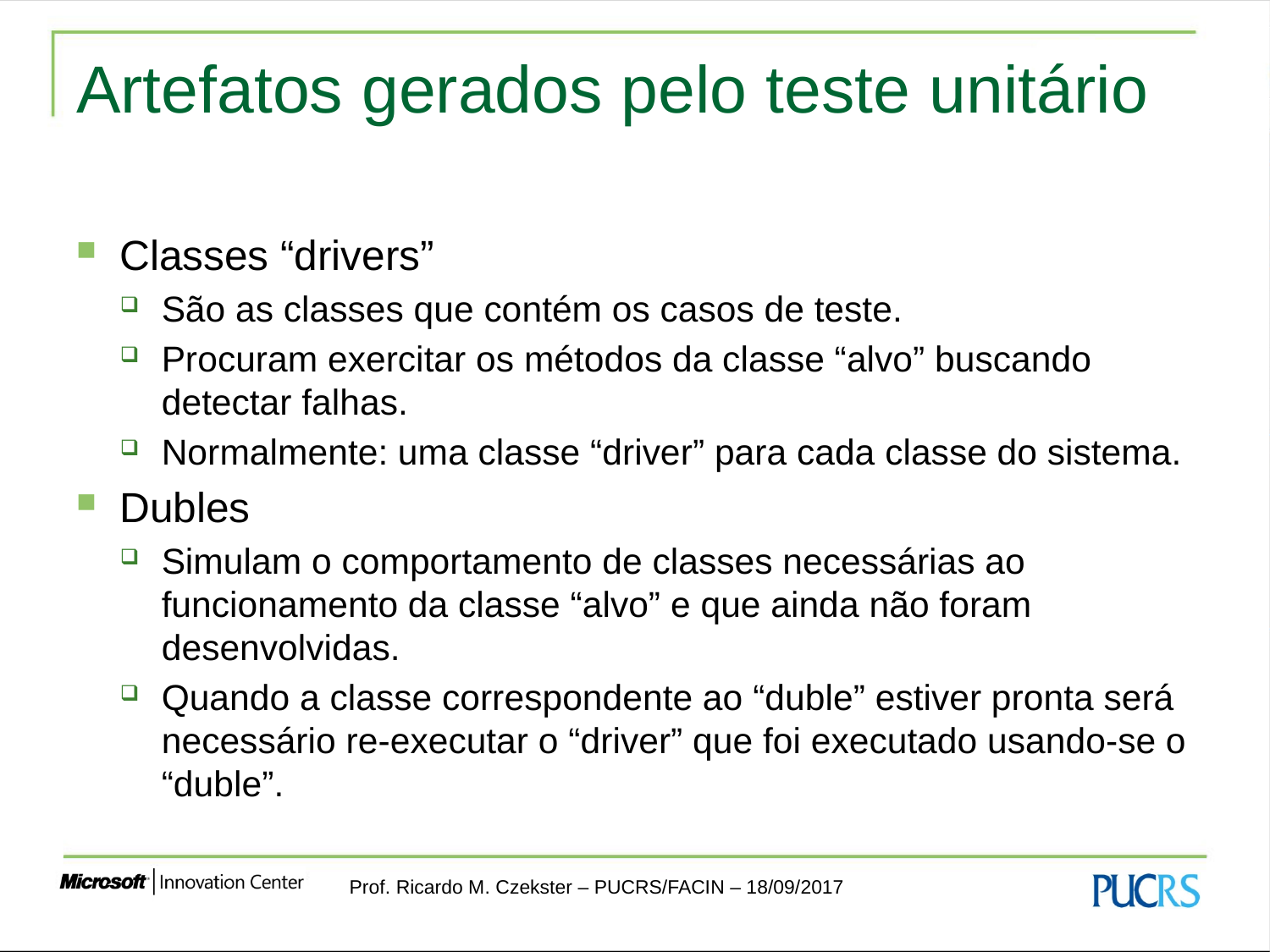

# Artefatos gerados pelo teste unitário
Classes “drivers”
São as classes que contém os casos de teste.
Procuram exercitar os métodos da classe “alvo” buscando detectar falhas.
Normalmente: uma classe “driver” para cada classe do sistema.
Dubles
Simulam o comportamento de classes necessárias ao funcionamento da classe “alvo” e que ainda não foram desenvolvidas.
Quando a classe correspondente ao “duble” estiver pronta será necessário re-executar o “driver” que foi executado usando-se o “duble”.